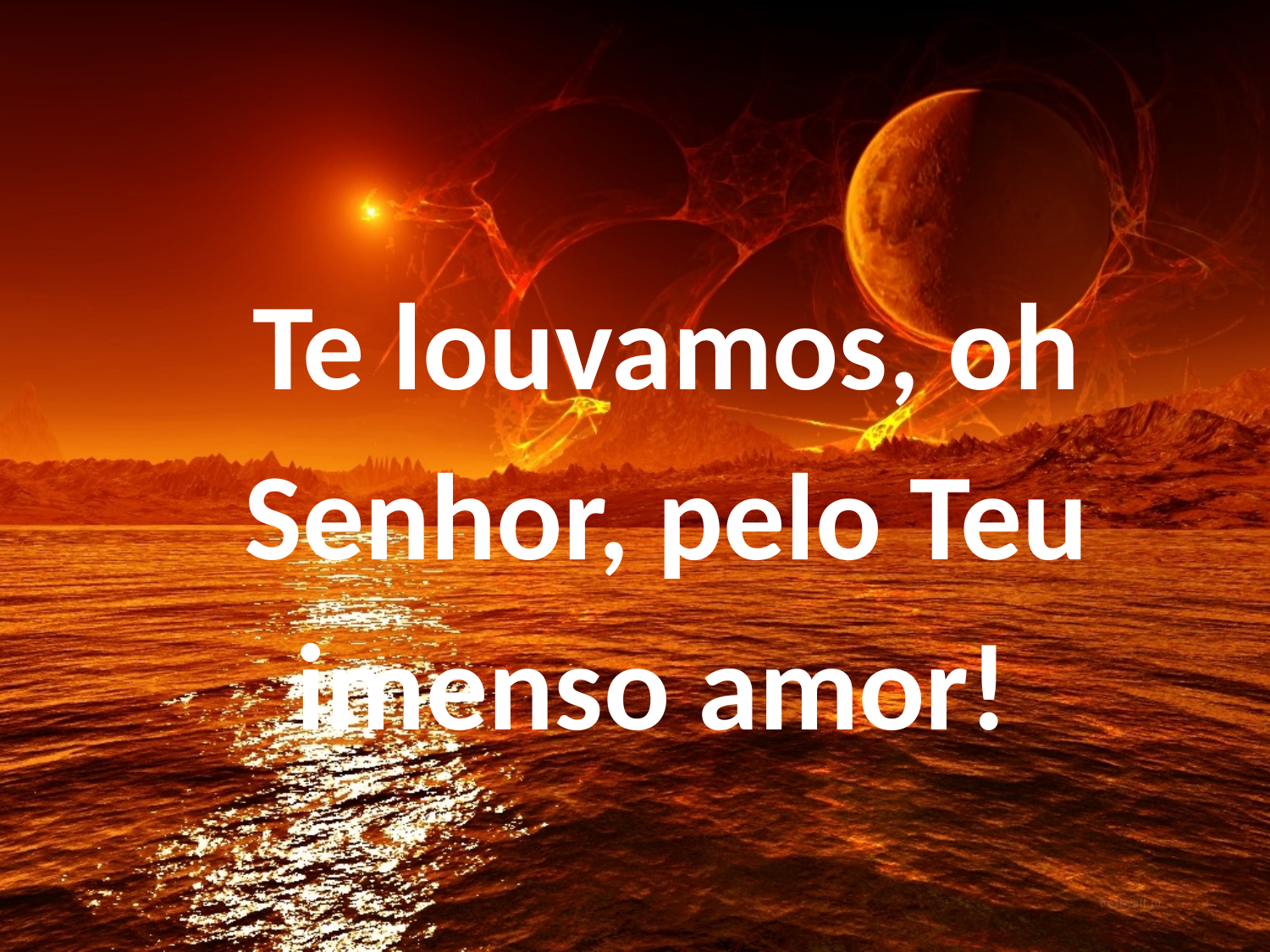

Te louvamos, oh Senhor, pelo Teu imenso amor!